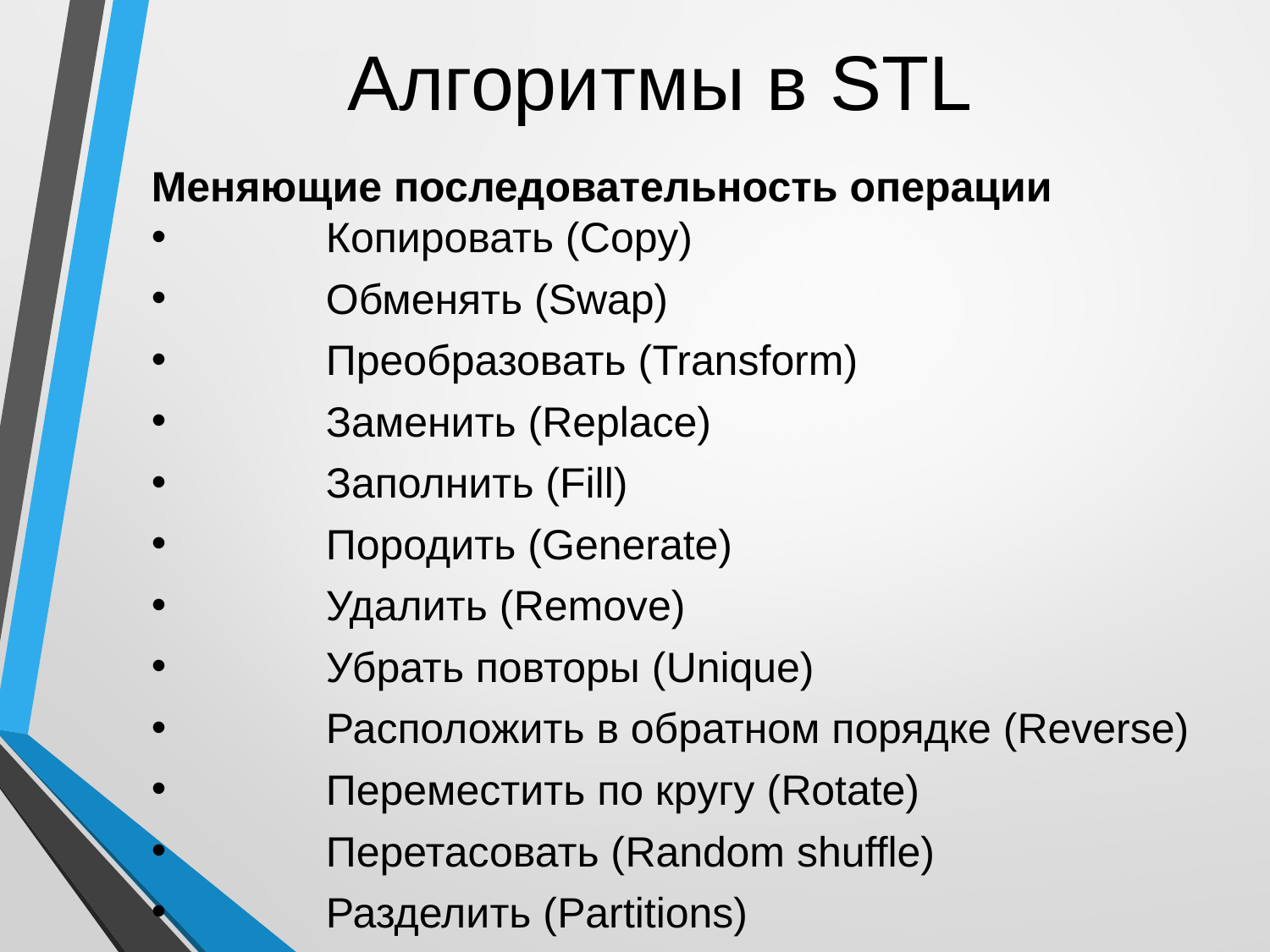

# Алгоритмы в STL
Меняющие последовательность операции
	Копировать (Copy)
	Обменять (Swap)
	Преобразовать (Transform)
	Заменить (Replace)
	Заполнить (Fill)
	Породить (Generate)
	Удалить (Remove)
	Убрать повторы (Unique)
	Расположить в обратном порядке (Reverse)
	Переместить по кругу (Rotate)
	Перетасовать (Random shuffle)
	Разделить (Partitions)